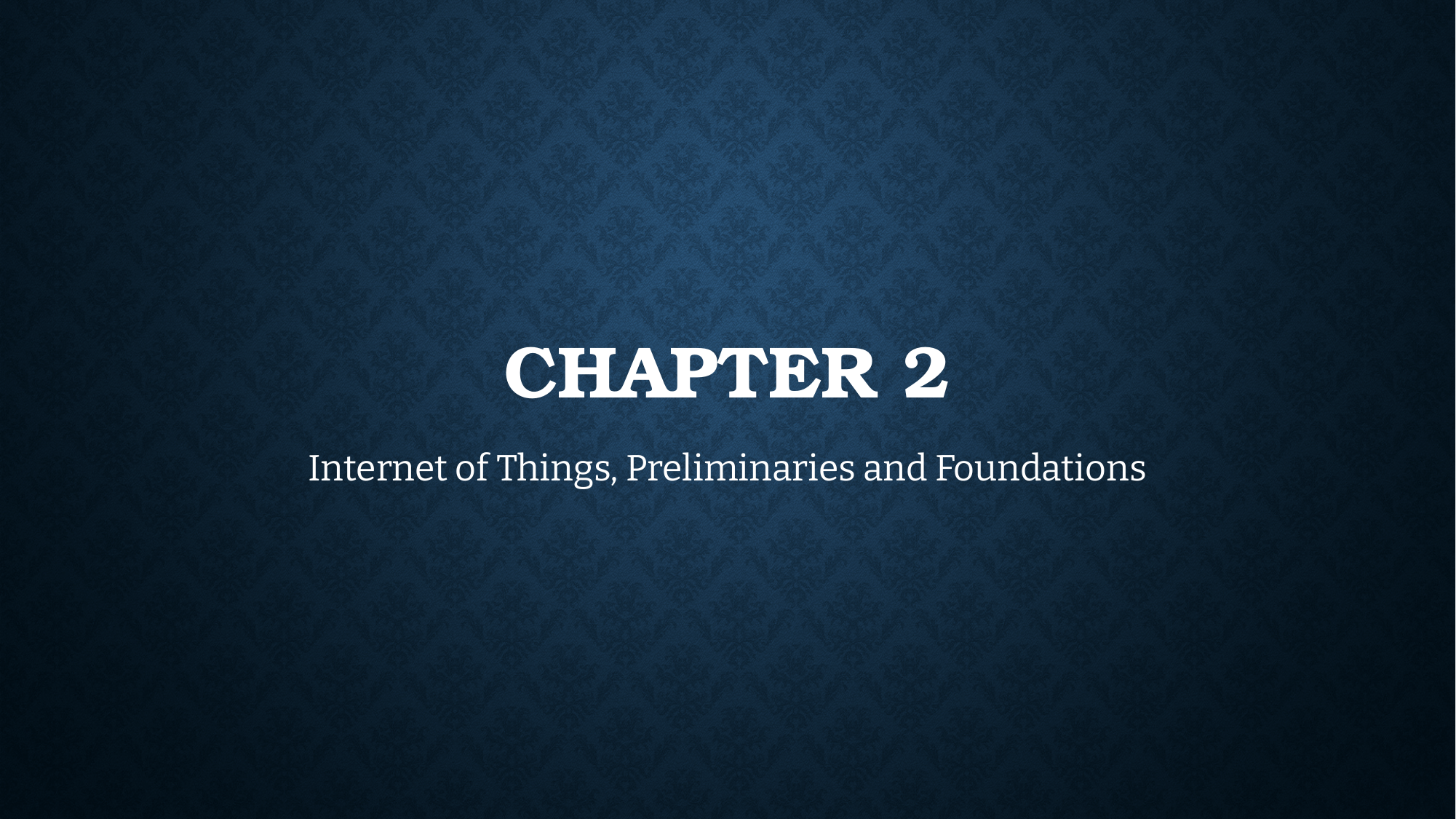

# Chapter 2
Internet of Things, Preliminaries and Foundations